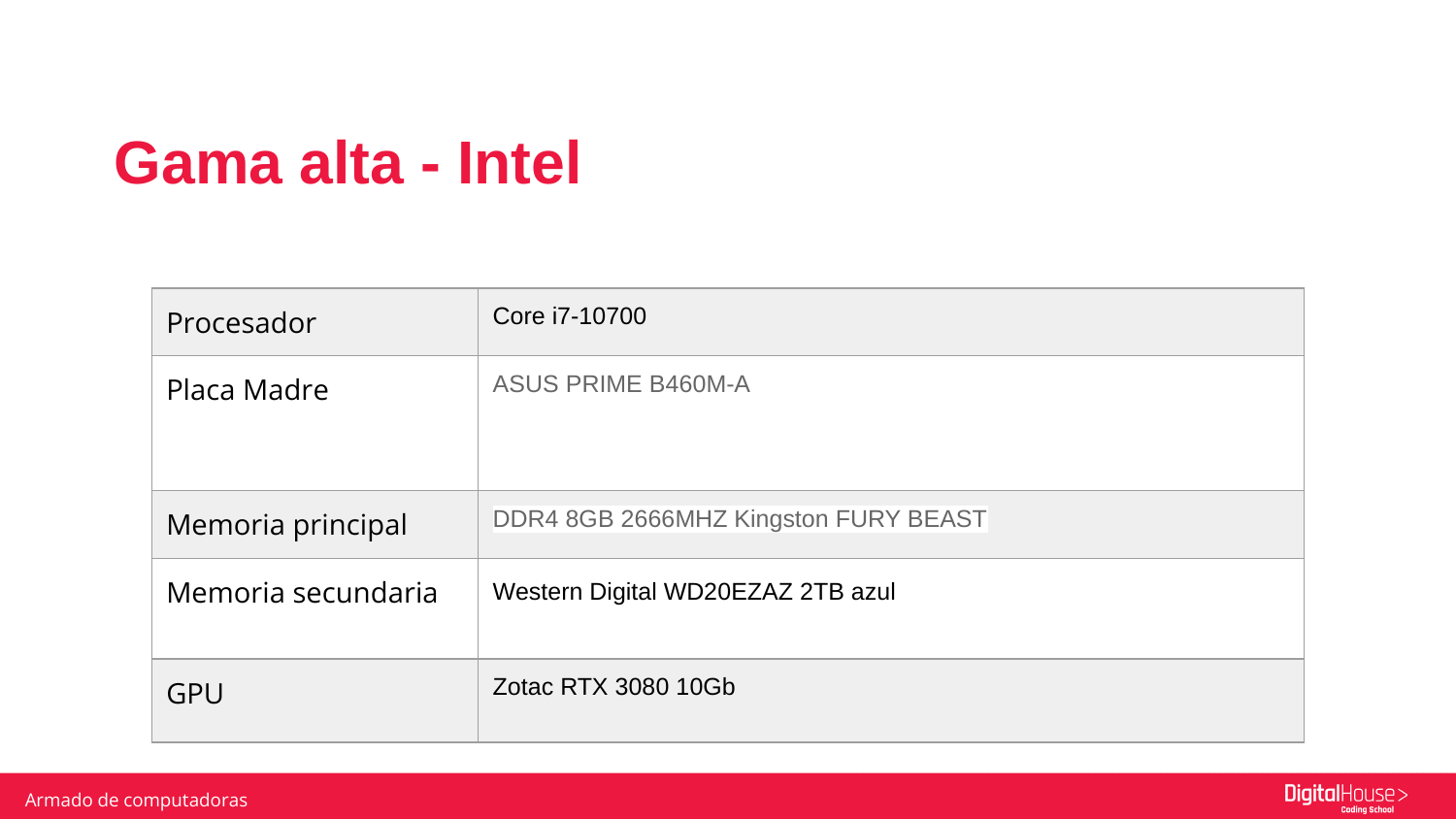

Gama alta - Intel

| Procesador | Core i7-10700 |
| --- | --- |
| Placa Madre | ASUS PRIME B460M-A |
| Memoria principal | DDR4 8GB 2666MHZ Kingston FURY BEAST |
| Memoria secundaria | Western Digital WD20EZAZ 2TB azul |
| GPU | Zotac RTX 3080 10Gb |